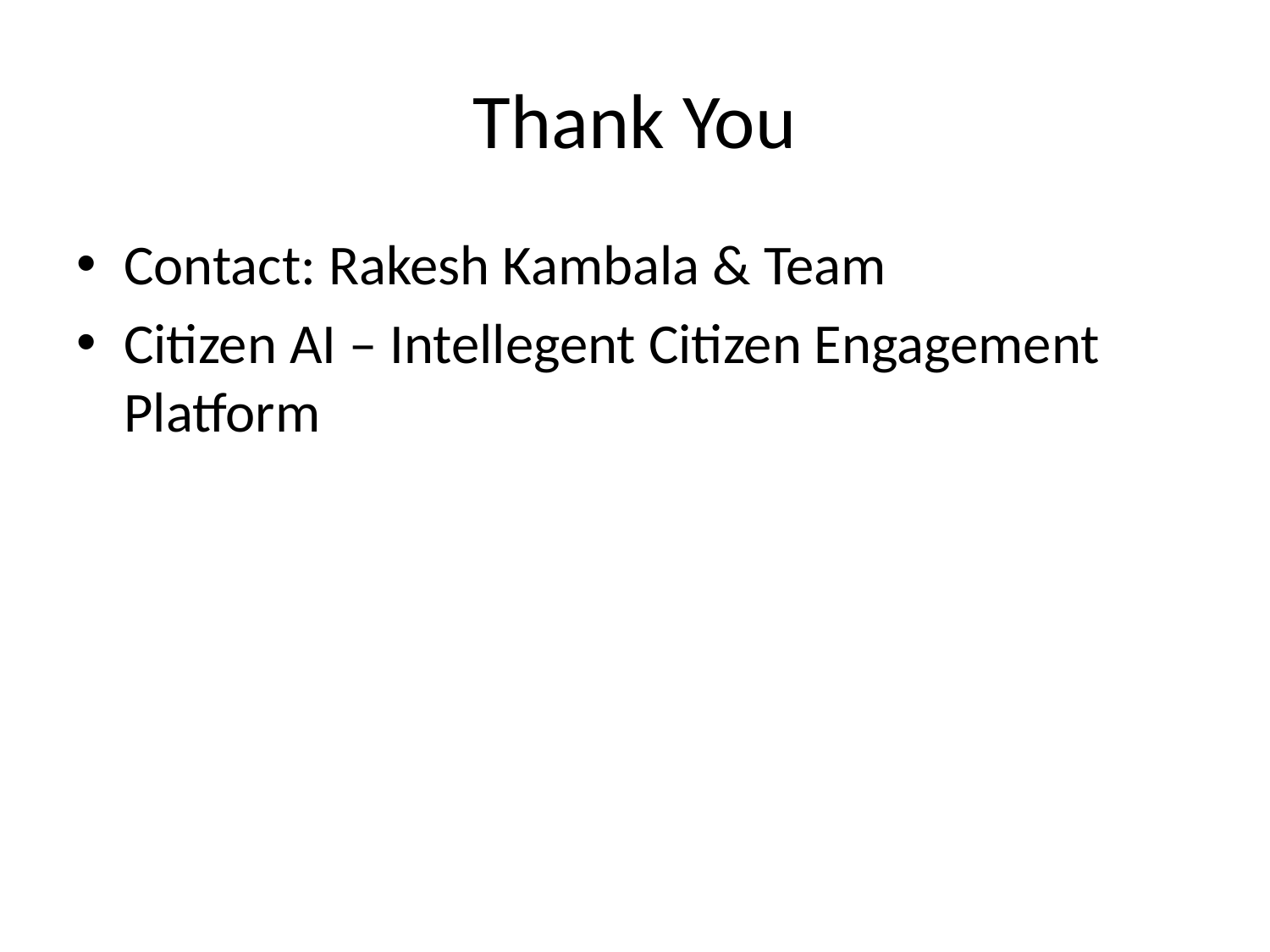

# Thank You
Contact: Rakesh Kambala & Team
Citizen AI – Intellegent Citizen Engagement Platform